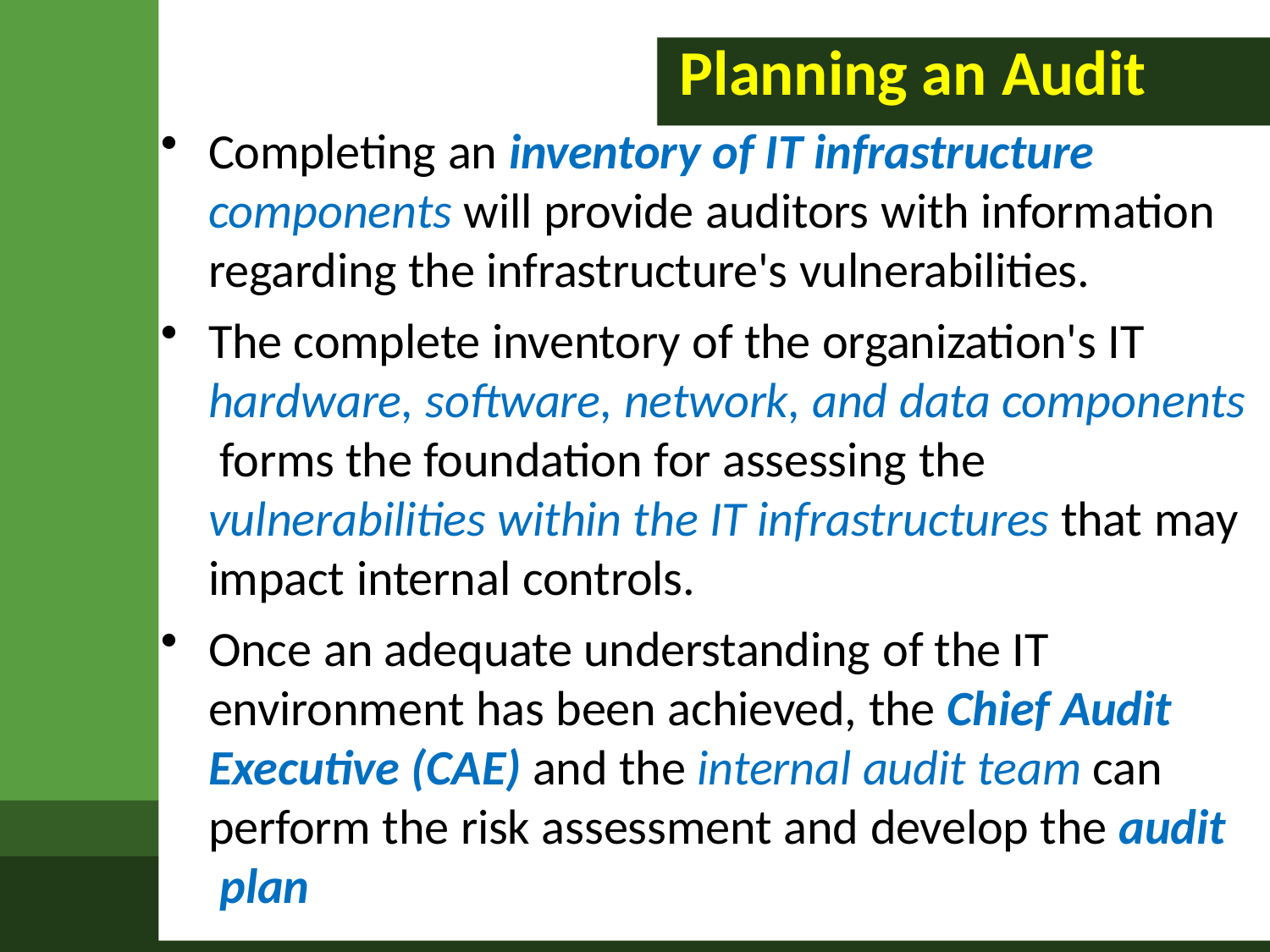

# Planning an Audit
Completing an inventory of IT infrastructure  components will provide auditors with information  regarding the infrastructure's vulnerabilities.
The complete inventory of the organization's IT  hardware, software, network, and data components  forms the foundation for assessing the  vulnerabilities within the IT infrastructures that may  impact internal controls.
Once an adequate understanding of the IT  environment has been achieved, the Chief Audit  Executive (CAE) and the internal audit team can  perform the risk assessment and develop the audit  plan